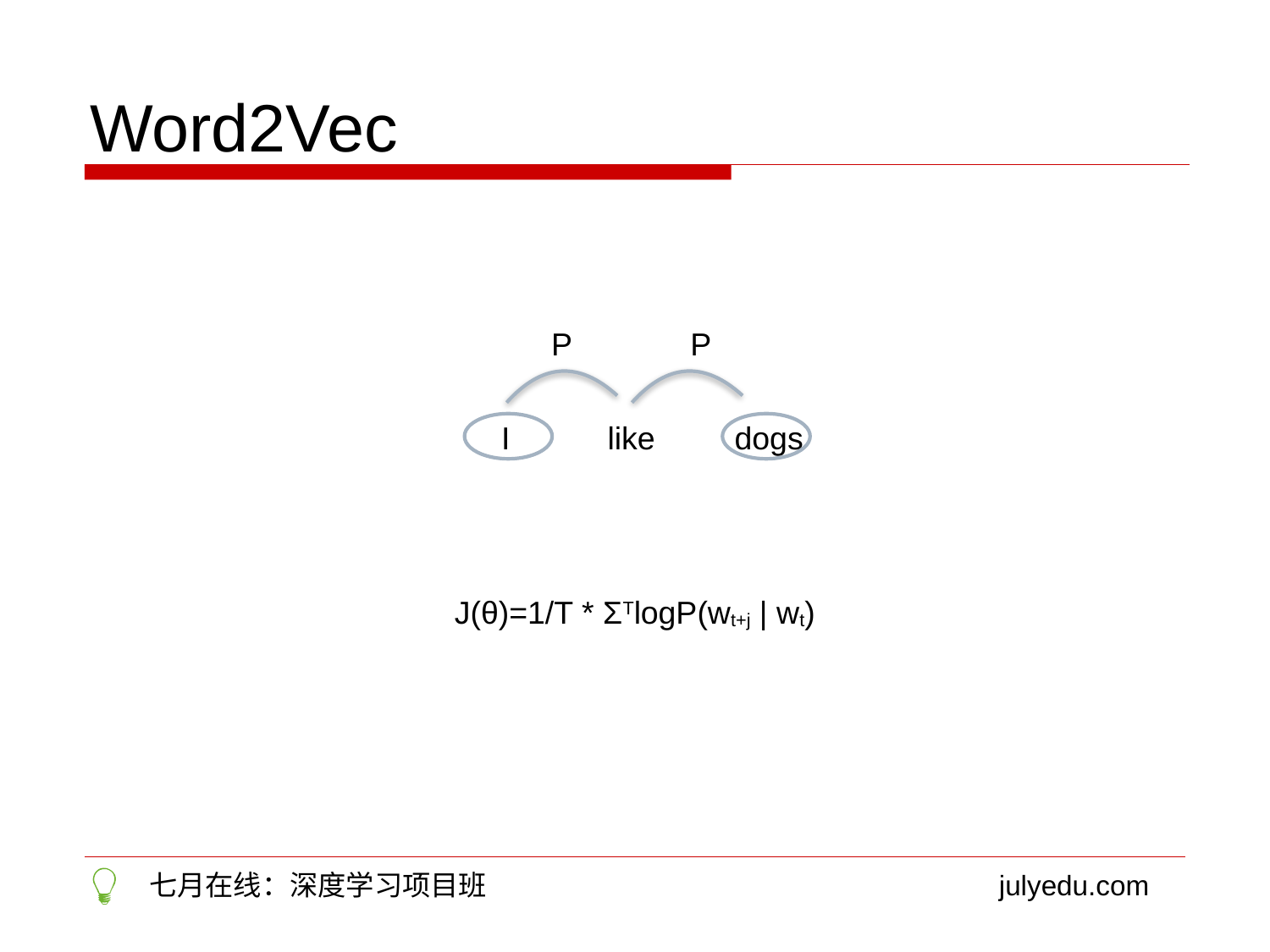

Word2Vec
P
P

I           like         dogs

J(θ)=1/T * ΣTlogP(wt+j | wt)